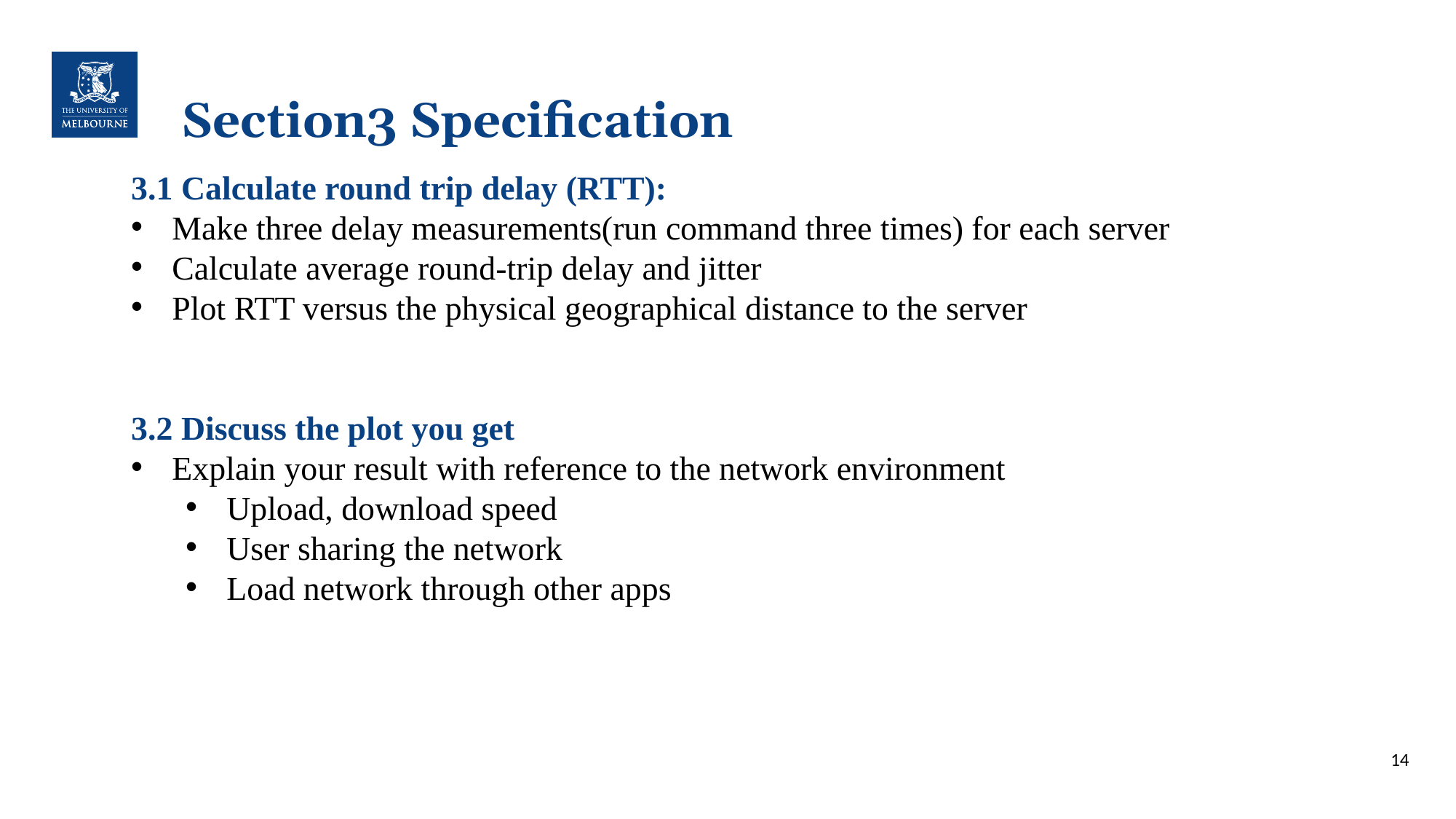

# Section3 Specification
3.1 Calculate round trip delay (RTT):
Make three delay measurements(run command three times) for each server
Calculate average round-trip delay and jitter
Plot RTT versus the physical geographical distance to the server

3.2 Discuss the plot you get
Explain your result with reference to the network environment
Upload, download speed
User sharing the network
Load network through other apps

14